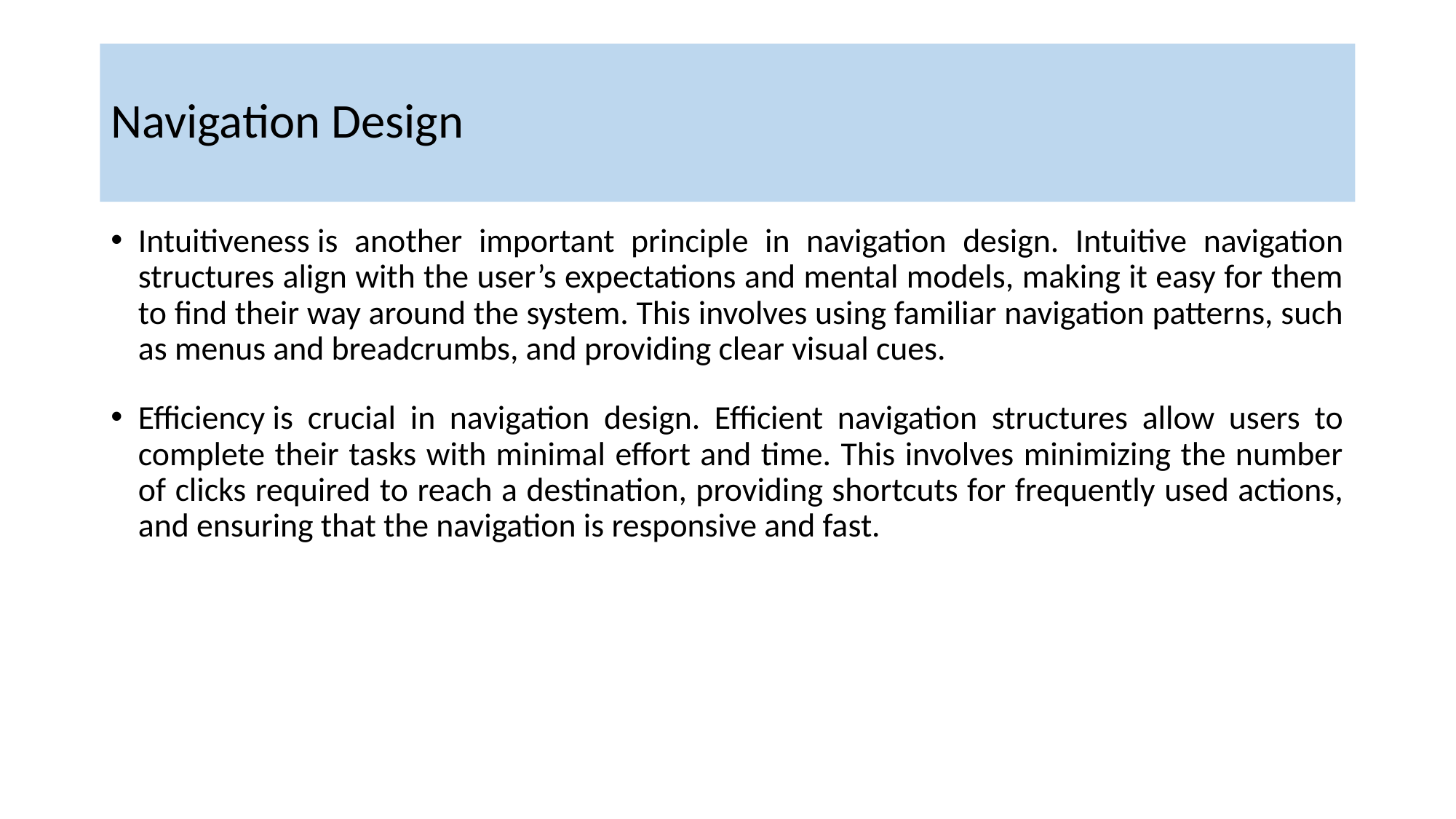

# Navigation Design
Intuitiveness is another important principle in navigation design. Intuitive navigation structures align with the user’s expectations and mental models, making it easy for them to find their way around the system. This involves using familiar navigation patterns, such as menus and breadcrumbs, and providing clear visual cues.
Efficiency is crucial in navigation design. Efficient navigation structures allow users to complete their tasks with minimal effort and time. This involves minimizing the number of clicks required to reach a destination, providing shortcuts for frequently used actions, and ensuring that the navigation is responsive and fast.